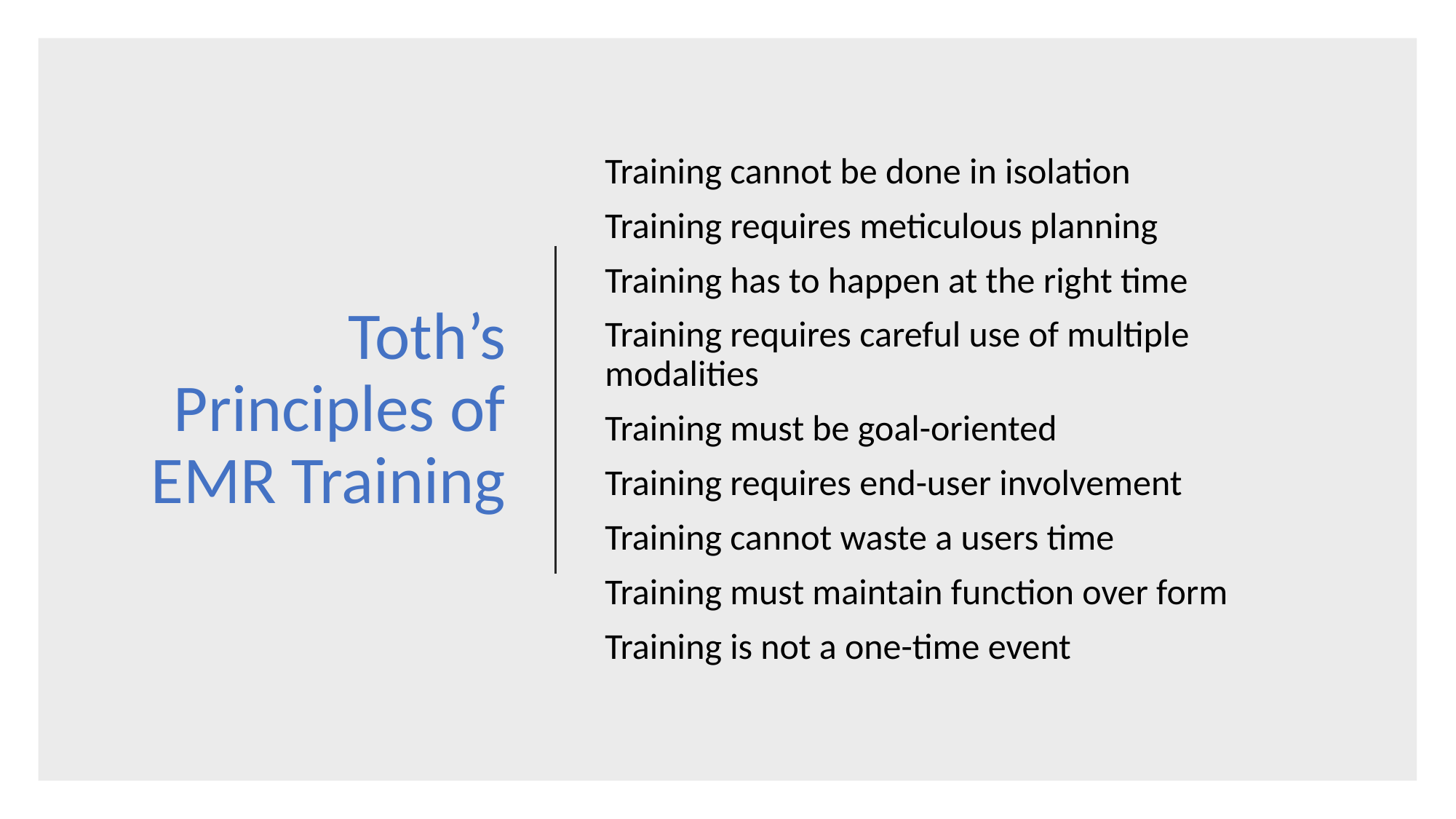

# Toth’s Principles of EMR Training
Training cannot be done in isolation
Training requires meticulous planning
Training has to happen at the right time
Training requires careful use of multiple modalities
Training must be goal-oriented
Training requires end-user involvement
Training cannot waste a users time
Training must maintain function over form
Training is not a one-time event